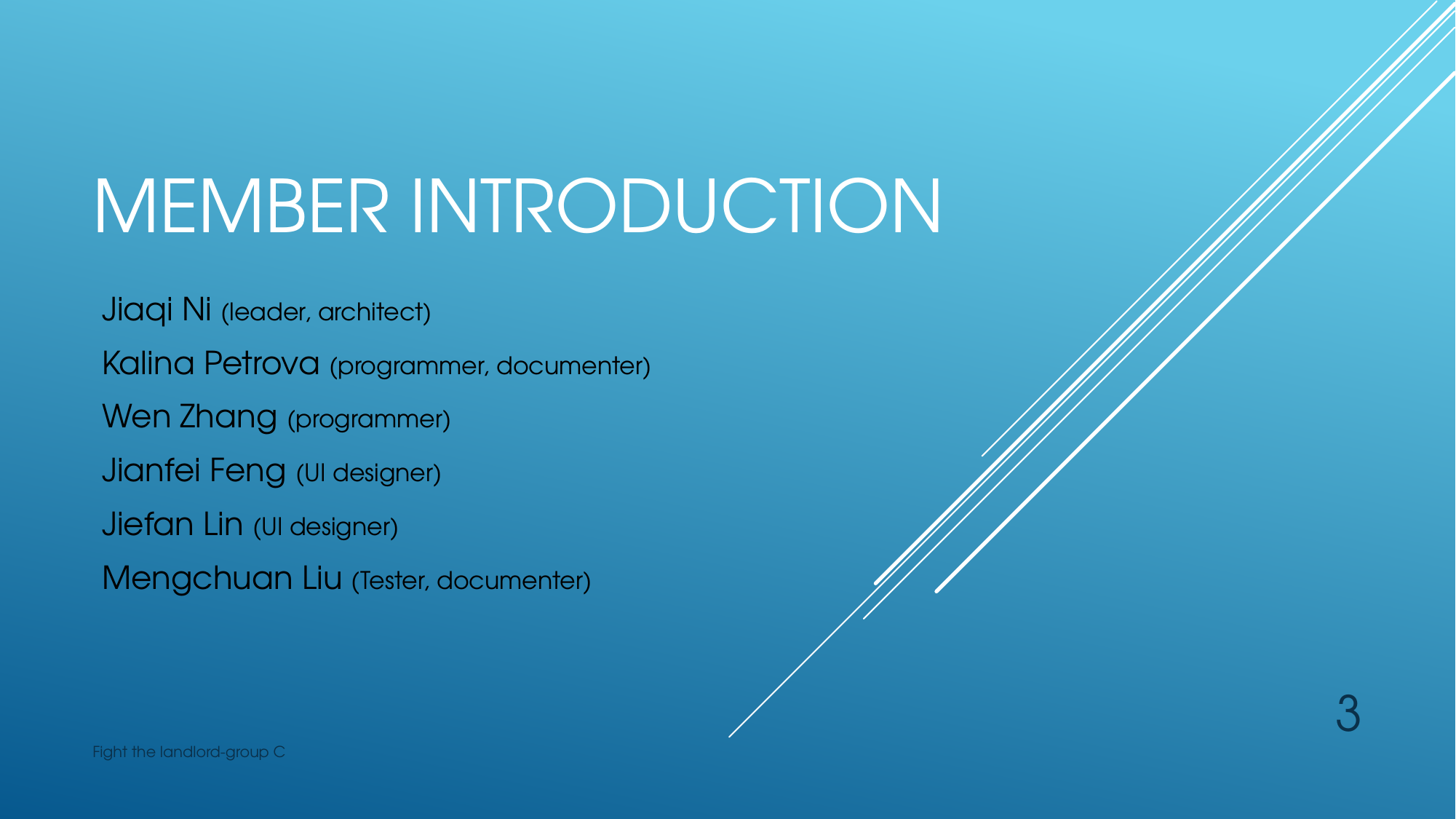

# Member introduction
Jiaqi Ni (leader, architect)
Kalina Petrova (programmer, documenter)
Wen Zhang (programmer)
Jianfei Feng (UI designer)
Jiefan Lin (UI designer)
Mengchuan Liu (Tester, documenter)
3
Fight the landlord-group C